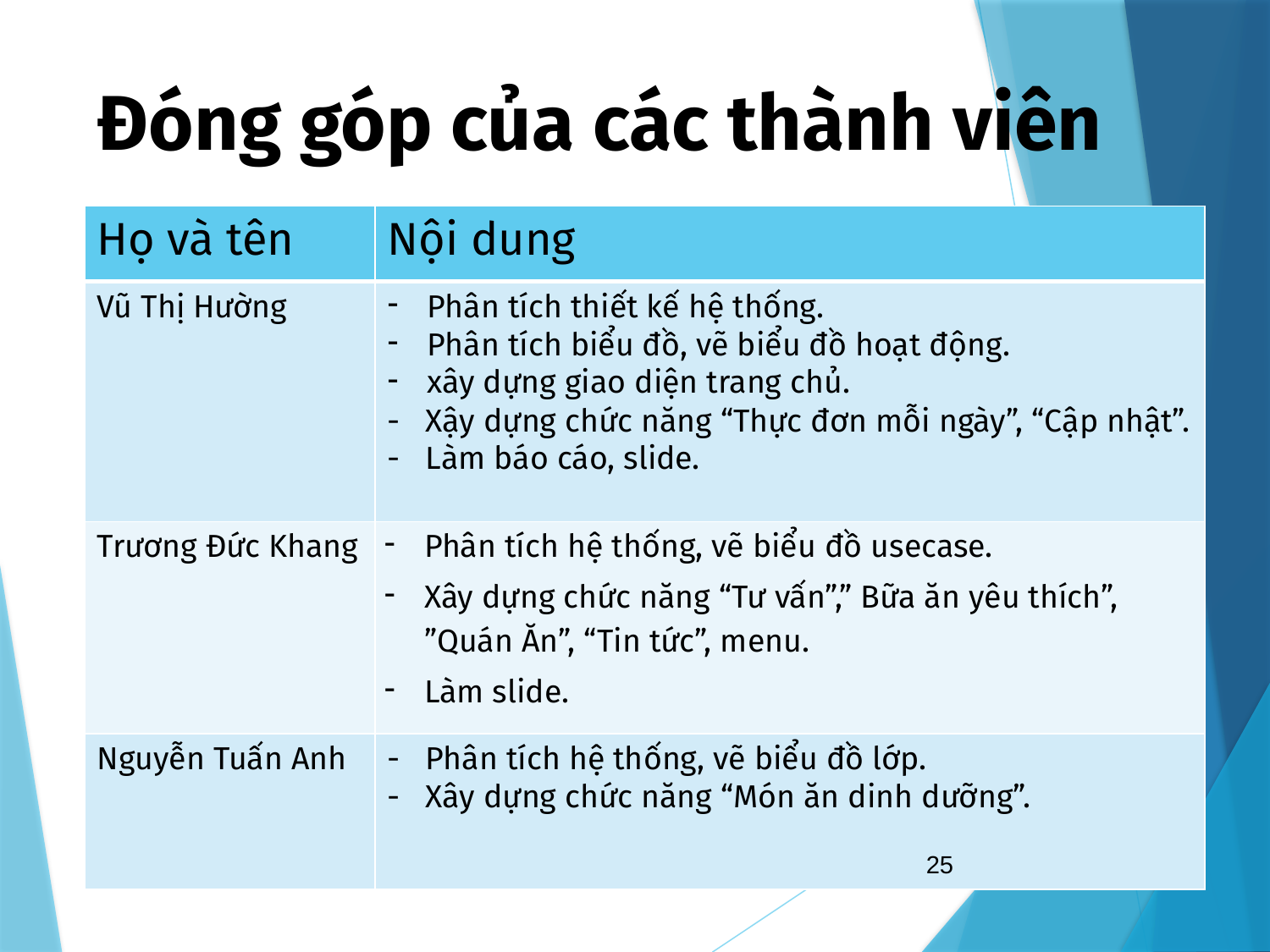

# Đóng góp của các thành viên
| Họ và tên | Nội dung |
| --- | --- |
| Vũ Thị Hường | Phân tích thiết kế hệ thống. Phân tích biểu đồ, vẽ biểu đồ hoạt động. xây dựng giao diện trang chủ. - Xậy dựng chức năng “Thực đơn mỗi ngày”, “Cập nhật”. - Làm báo cáo, slide. |
| Trương Đức Khang | Phân tích hệ thống, vẽ biểu đồ usecase. Xây dựng chức năng “Tư vấn”,” Bữa ăn yêu thích”, ”Quán Ăn”, “Tin tức”, menu. Làm slide. |
| Nguyễn Tuấn Anh | - Phân tích hệ thống, vẽ biểu đồ lớp. - Xây dựng chức năng “Món ăn dinh dưỡng”. |
25